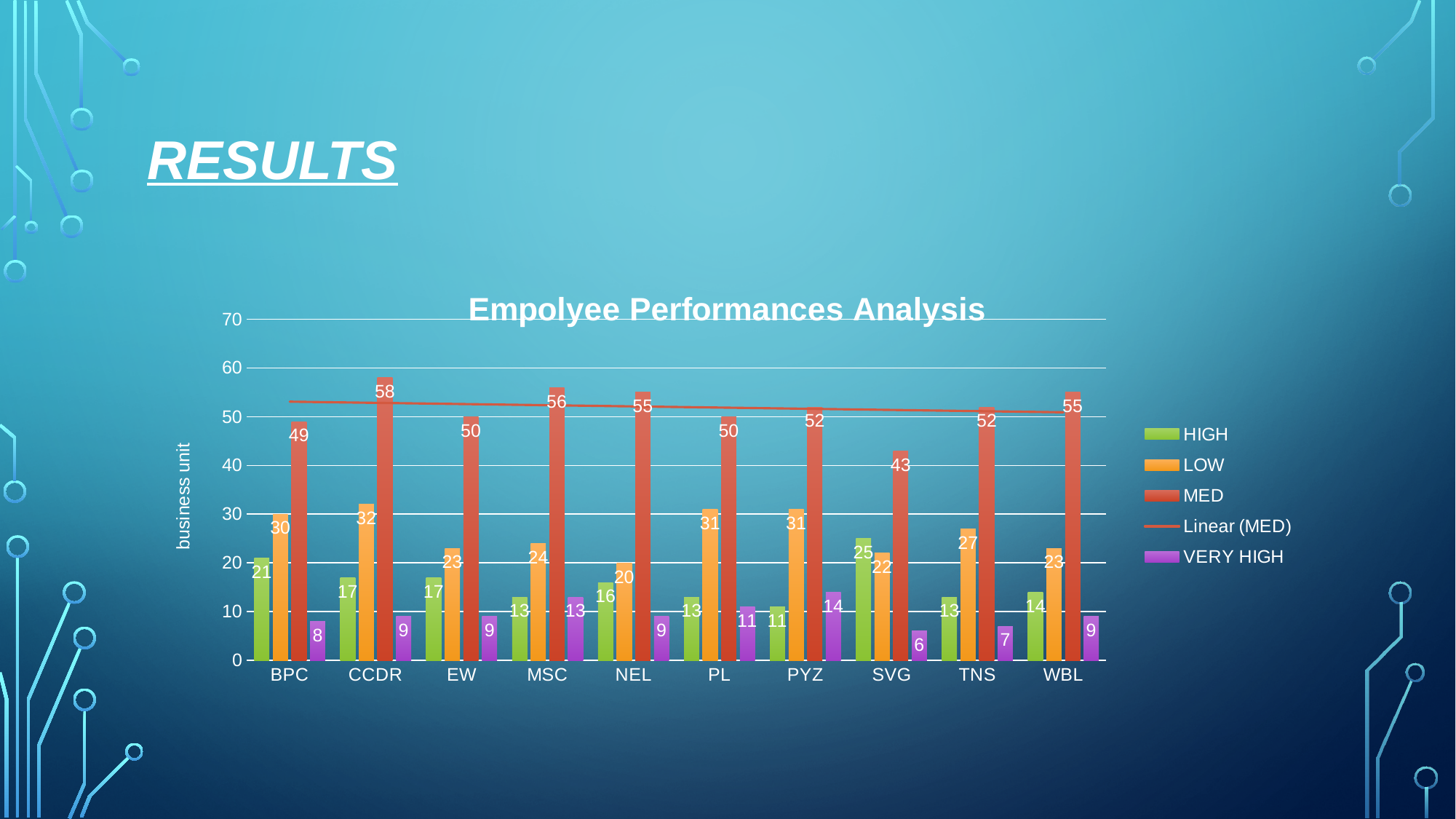

# RESULTS

### Chart: Empolyee Performances Analysis

| Category | HIGH | LOW | MED | VERY HIGH |
|---|---|---|---|---|
| BPC | 21.0 | 30.0 | 49.0 | 8.0 |
| CCDR | 17.0 | 32.0 | 58.0 | 9.0 |
| EW | 17.0 | 23.0 | 50.0 | 9.0 |
| MSC | 13.0 | 24.0 | 56.0 | 13.0 |
| NEL | 16.0 | 20.0 | 55.0 | 9.0 |
| PL | 13.0 | 31.0 | 50.0 | 11.0 |
| PYZ | 11.0 | 31.0 | 52.0 | 14.0 |
| SVG | 25.0 | 22.0 | 43.0 | 6.0 |
| TNS | 13.0 | 27.0 | 52.0 | 7.0 |
| WBL | 14.0 | 23.0 | 55.0 | 9.0 |